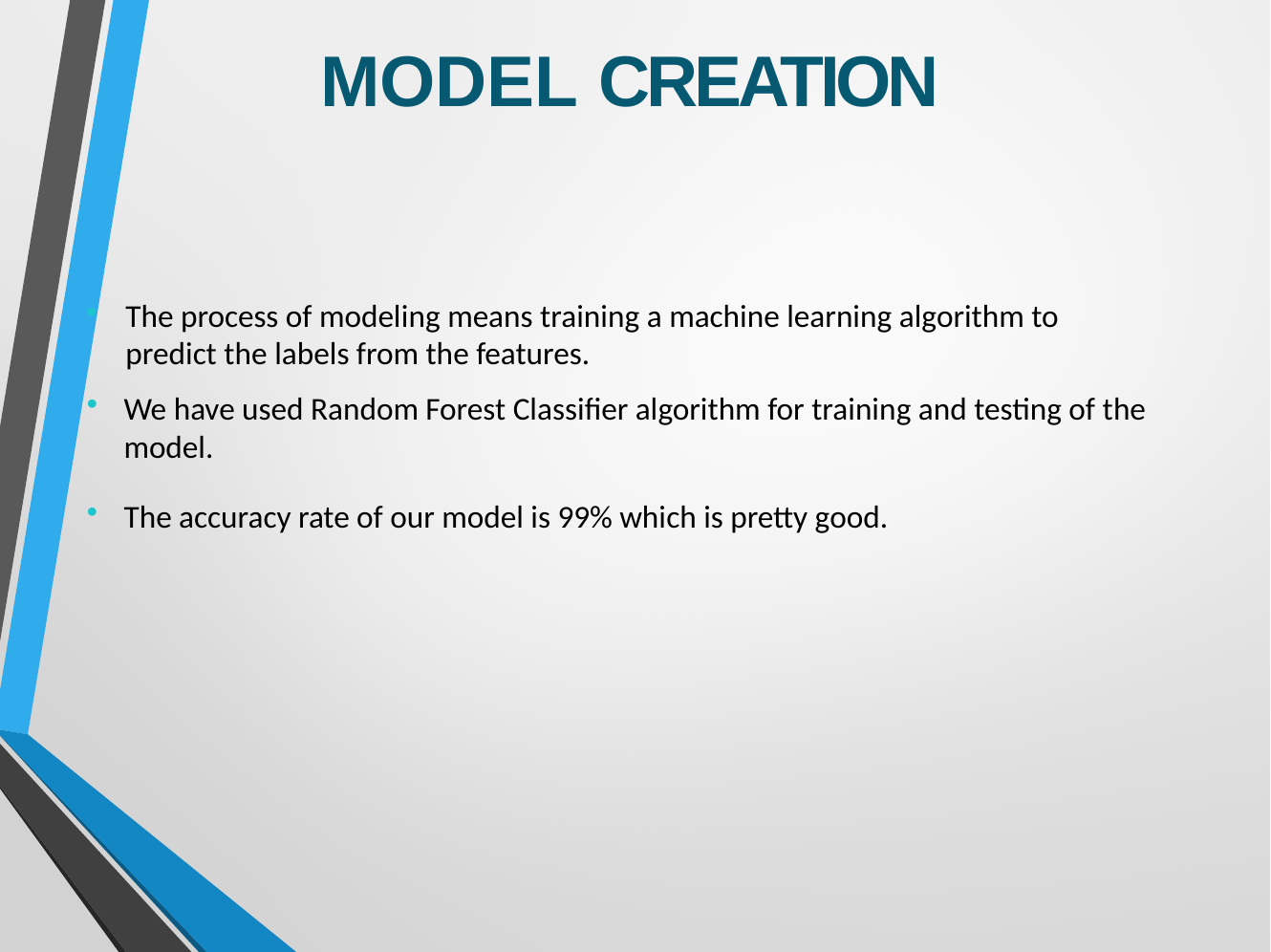

MODEL CREATION
The process of modeling means training a machine learning algorithm to predict the labels from the features.
We have used Random Forest Classifier algorithm for training and testing of the model.
The accuracy rate of our model is 99% which is pretty good.